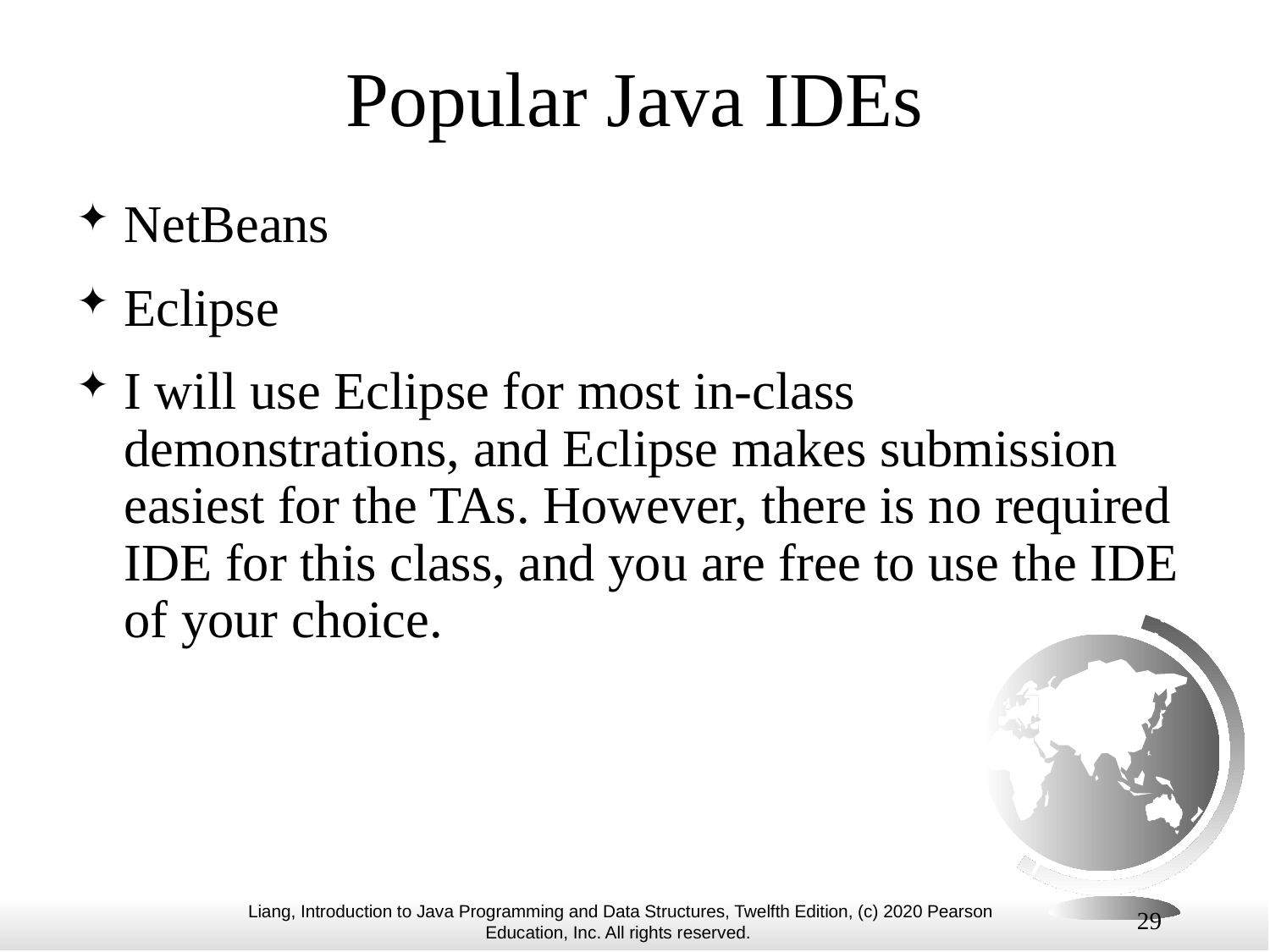

# Popular Java IDEs
NetBeans
Eclipse
I will use Eclipse for most in-class demonstrations, and Eclipse makes submission easiest for the TAs. However, there is no required IDE for this class, and you are free to use the IDE of your choice.
29